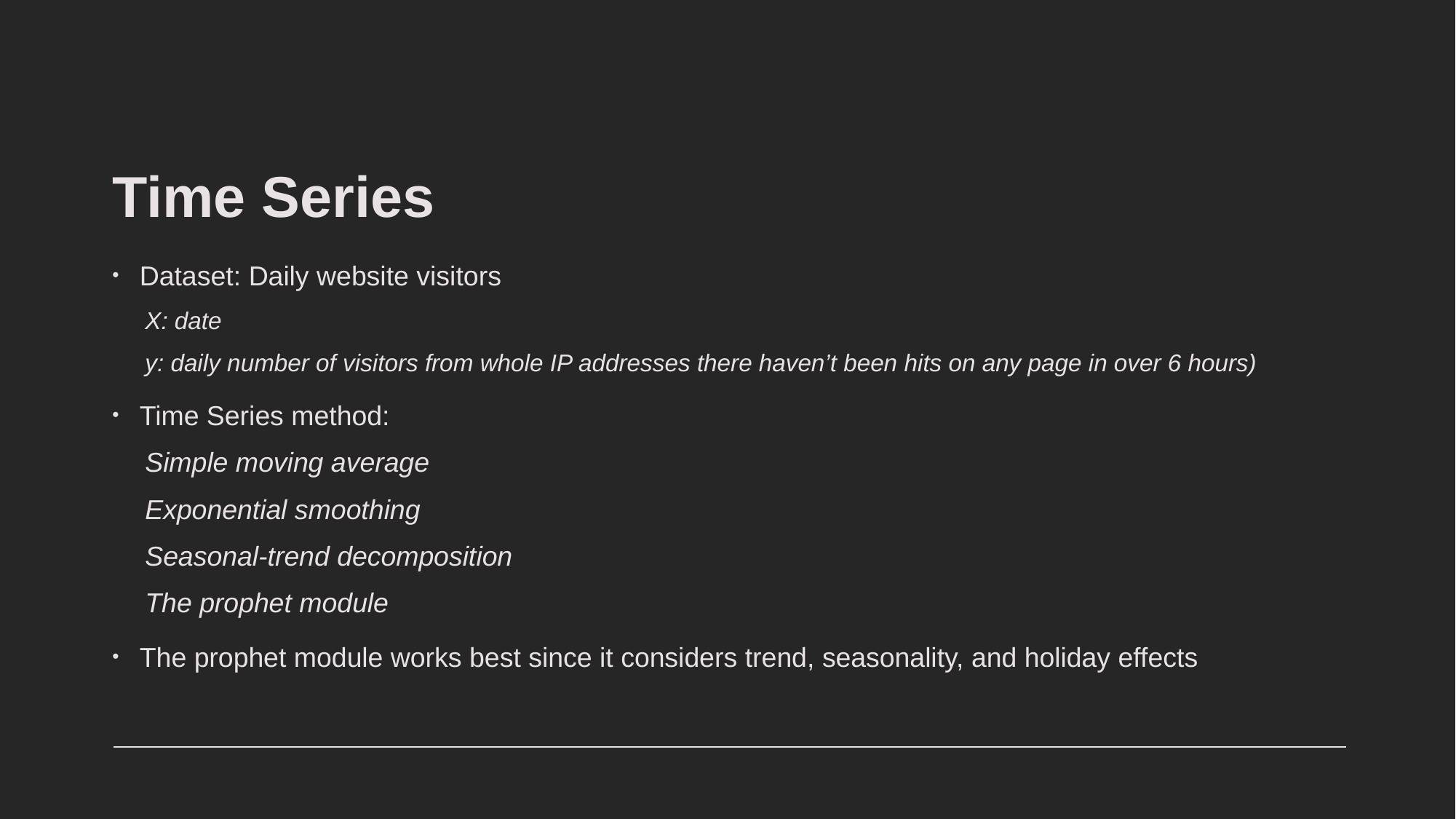

# Time Series
Dataset: Daily website visitors
X: date
y: daily number of visitors from whole IP addresses there haven’t been hits on any page in over 6 hours)
Time Series method:
Simple moving average
Exponential smoothing
Seasonal-trend decomposition
The prophet module
The prophet module works best since it considers trend, seasonality, and holiday effects